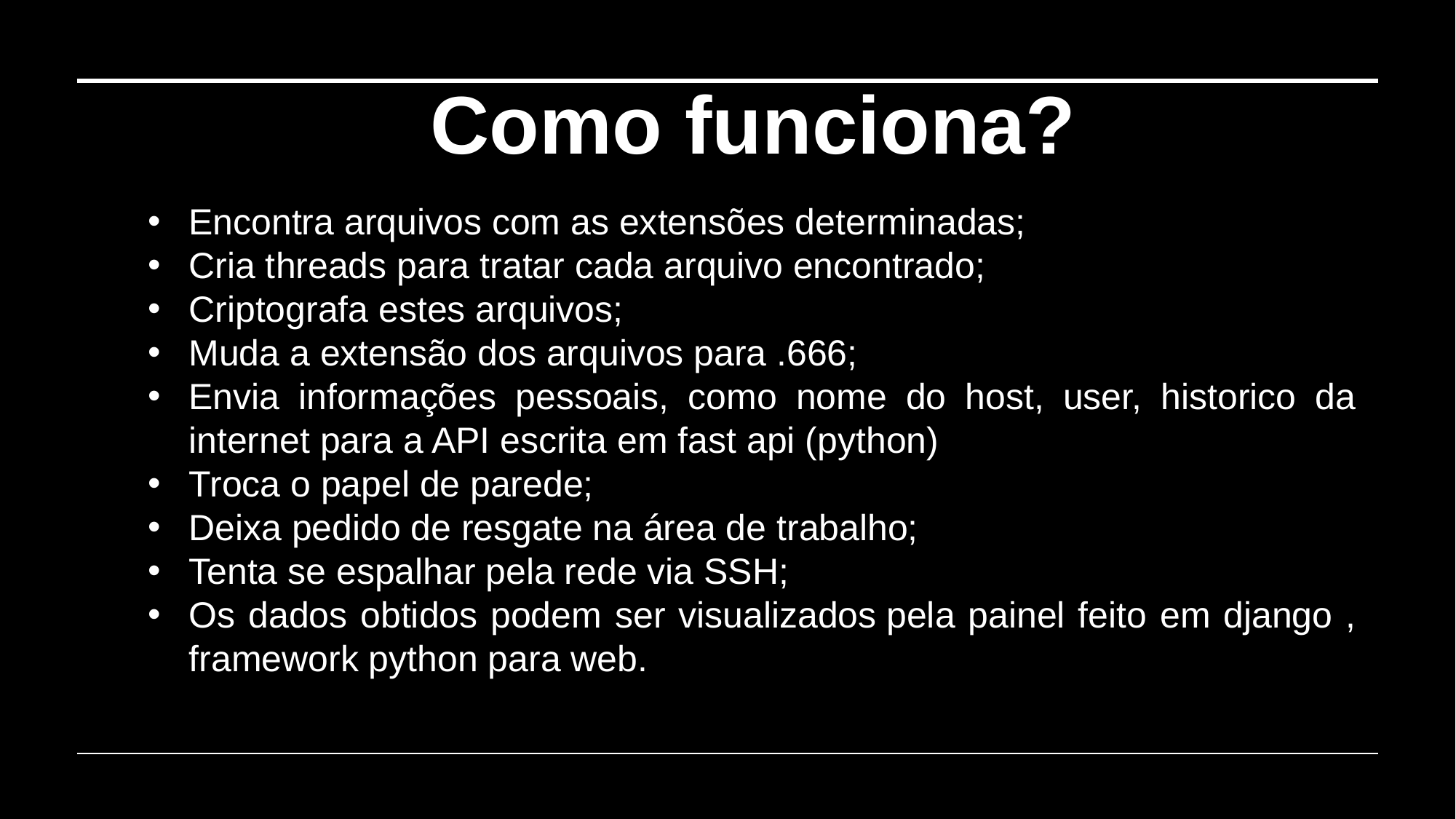

# Como funciona?

Encontra arquivos com as extensões determinadas;
Cria threads para tratar cada arquivo encontrado;
Criptografa estes arquivos;
Muda a extensão dos arquivos para .666;
Envia informações pessoais, como nome do host, user, historico da internet para a API escrita em fast api (python)
Troca o papel de parede;
Deixa pedido de resgate na área de trabalho;
Tenta se espalhar pela rede via SSH;
Os dados obtidos podem ser visualizados pela painel feito em django , framework python para web.